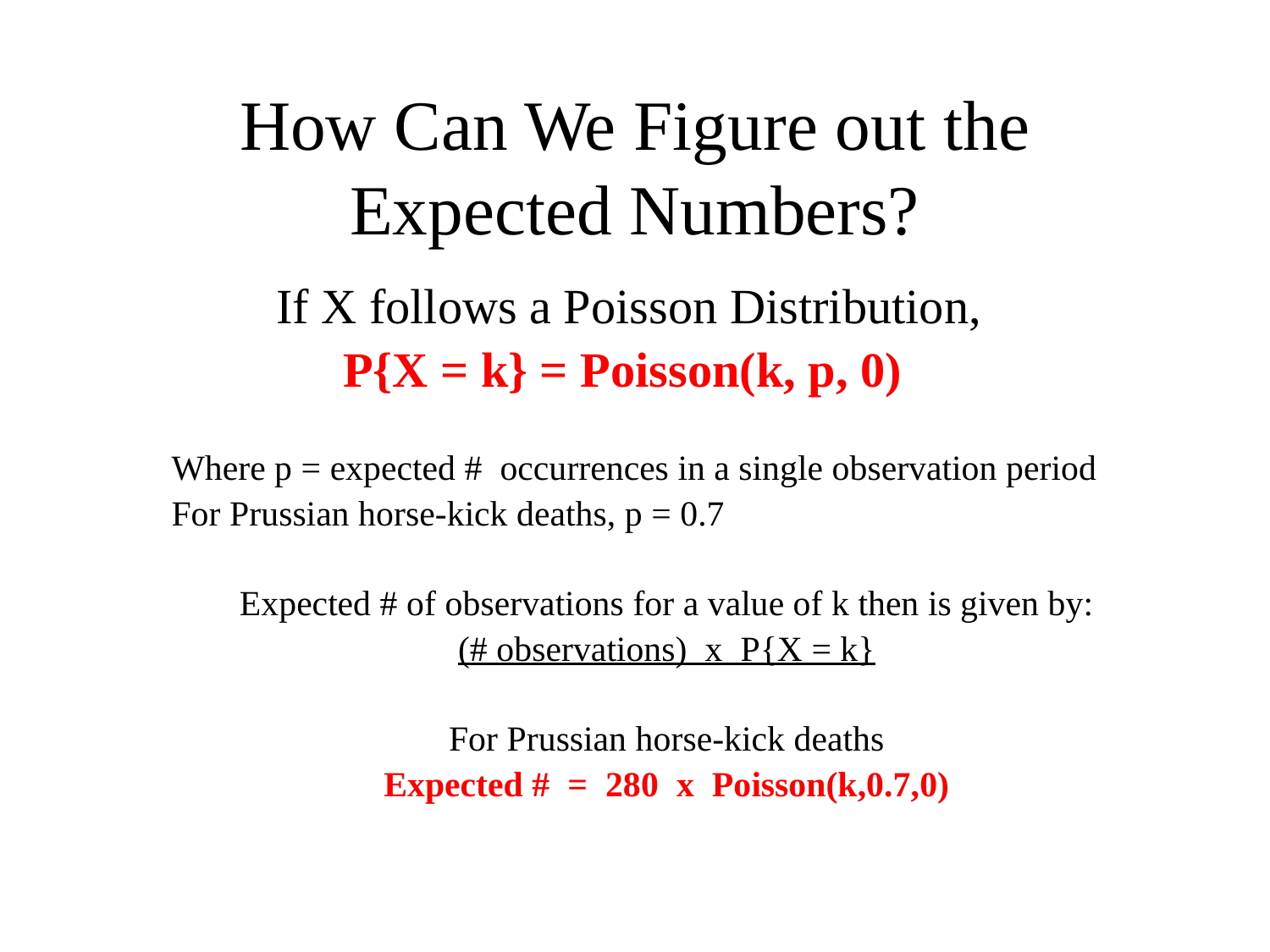

# How Can We Figure out the Expected Numbers?
If X follows a Poisson Distribution,
P{X = k} = Poisson(k, p, 0)

Where p = expected #  occurrences in a single observation period
For Prussian horse-kick deaths, p = 0.7

Expected # of observations for a value of k then is given by:
(# observations)  x  P{X = k}

For Prussian horse-kick deaths
Expected #  =  280  x  Poisson(k,0.7,0)